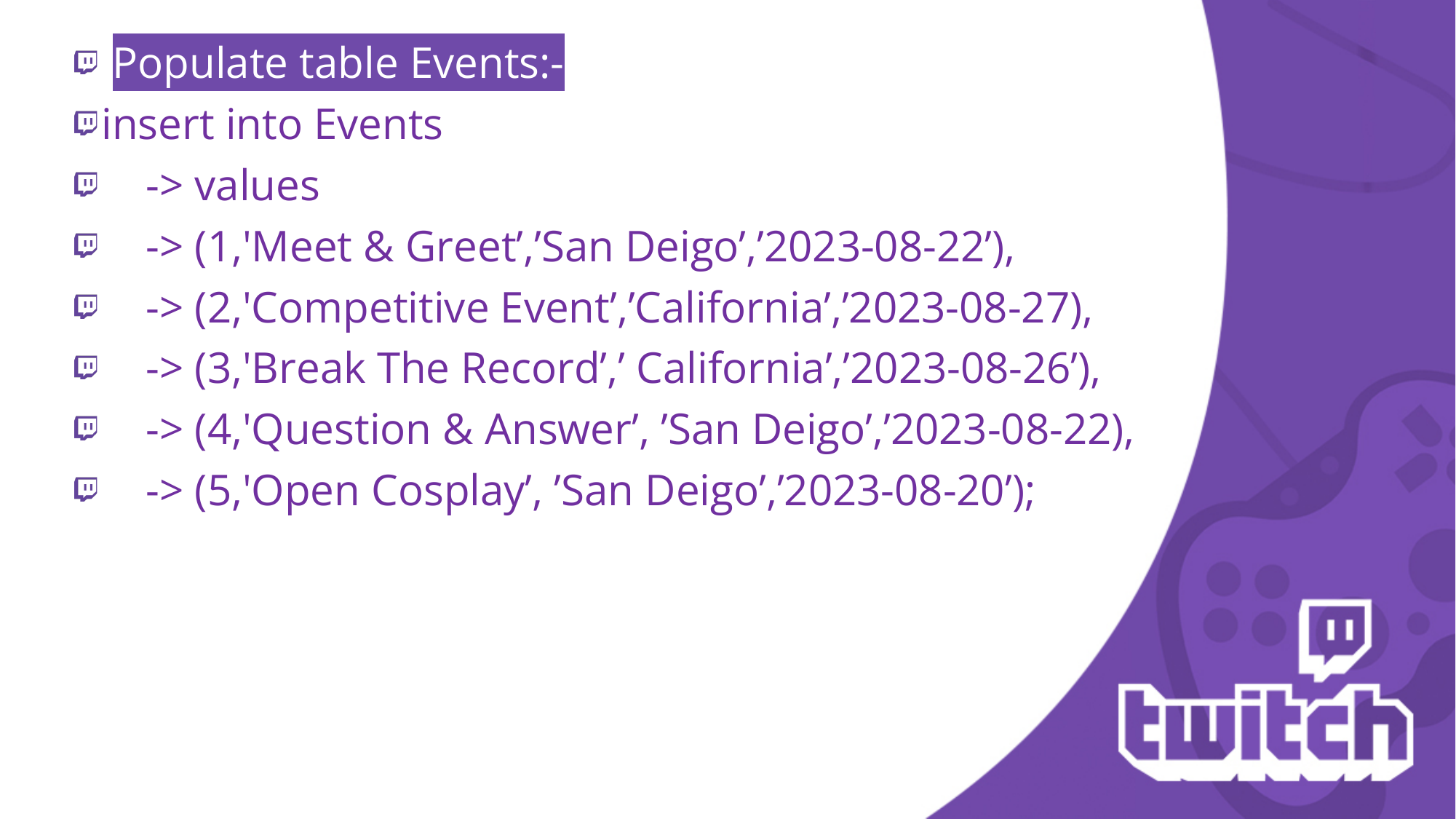

Populate table Events:-
insert into Events
    -> values
    -> (1,'Meet & Greet’,’San Deigo’,’2023-08-22’),
    -> (2,'Competitive Event’,’California’,’2023-08-27),
    -> (3,'Break The Record’,’ California’,’2023-08-26’),
    -> (4,'Question & Answer’, ’San Deigo’,’2023-08-22),
    -> (5,'Open Cosplay’, ’San Deigo’,’2023-08-20’);